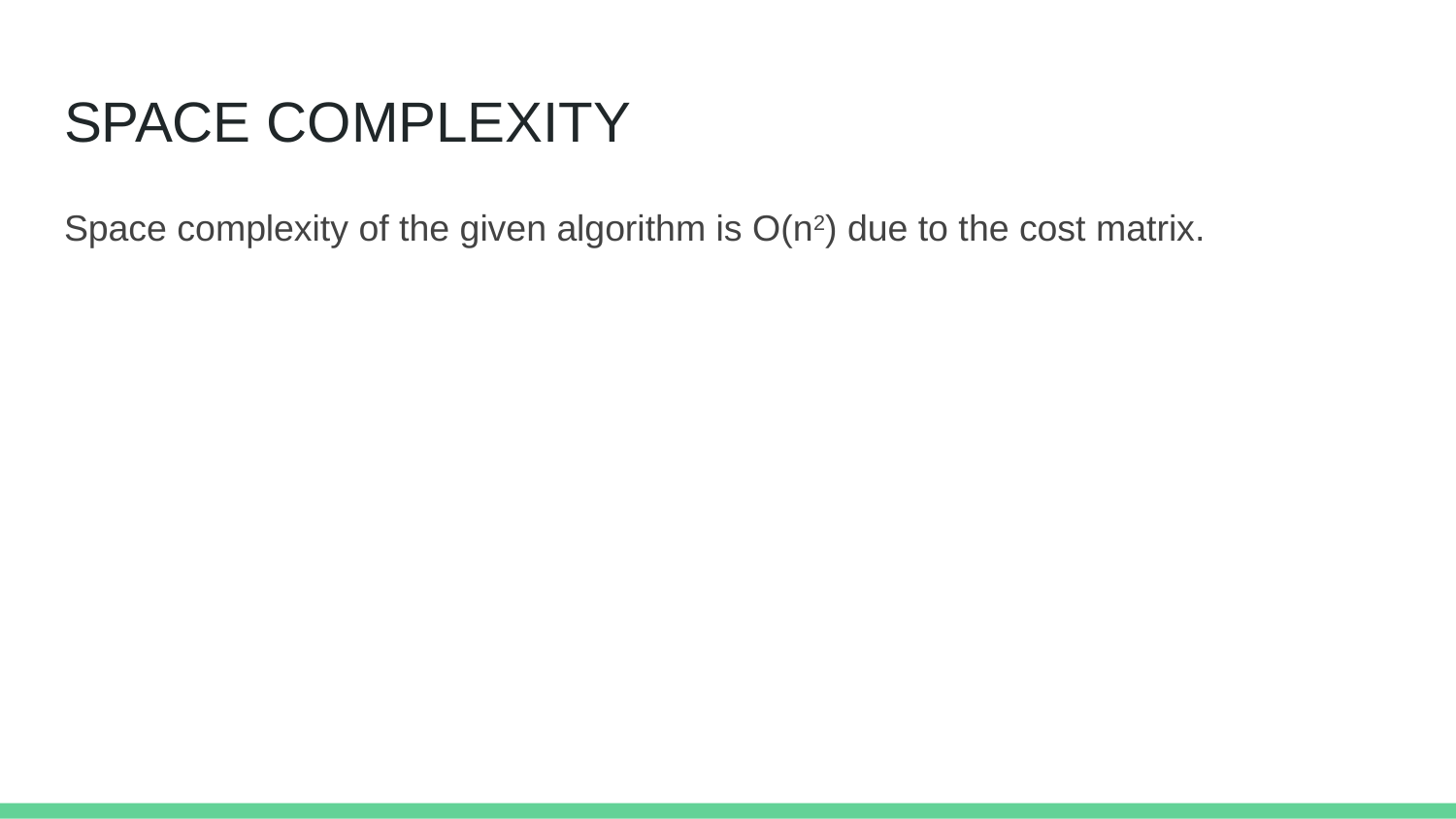

# SPACE COMPLEXITY
Space complexity of the given algorithm is O(n2) due to the cost matrix.